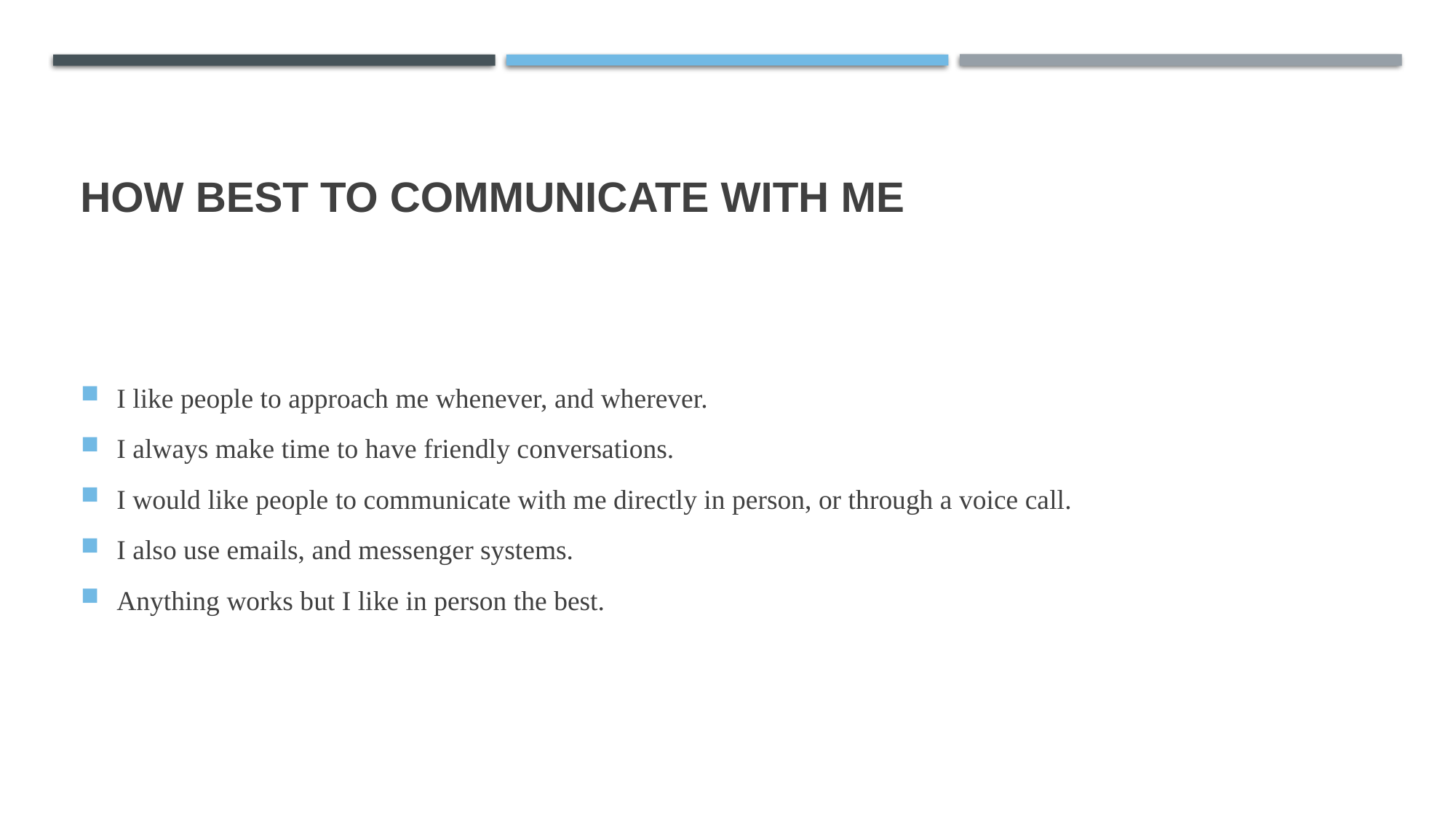

# How best to communicate with me
I like people to approach me whenever, and wherever.
I always make time to have friendly conversations.
I would like people to communicate with me directly in person, or through a voice call.
I also use emails, and messenger systems.
Anything works but I like in person the best.